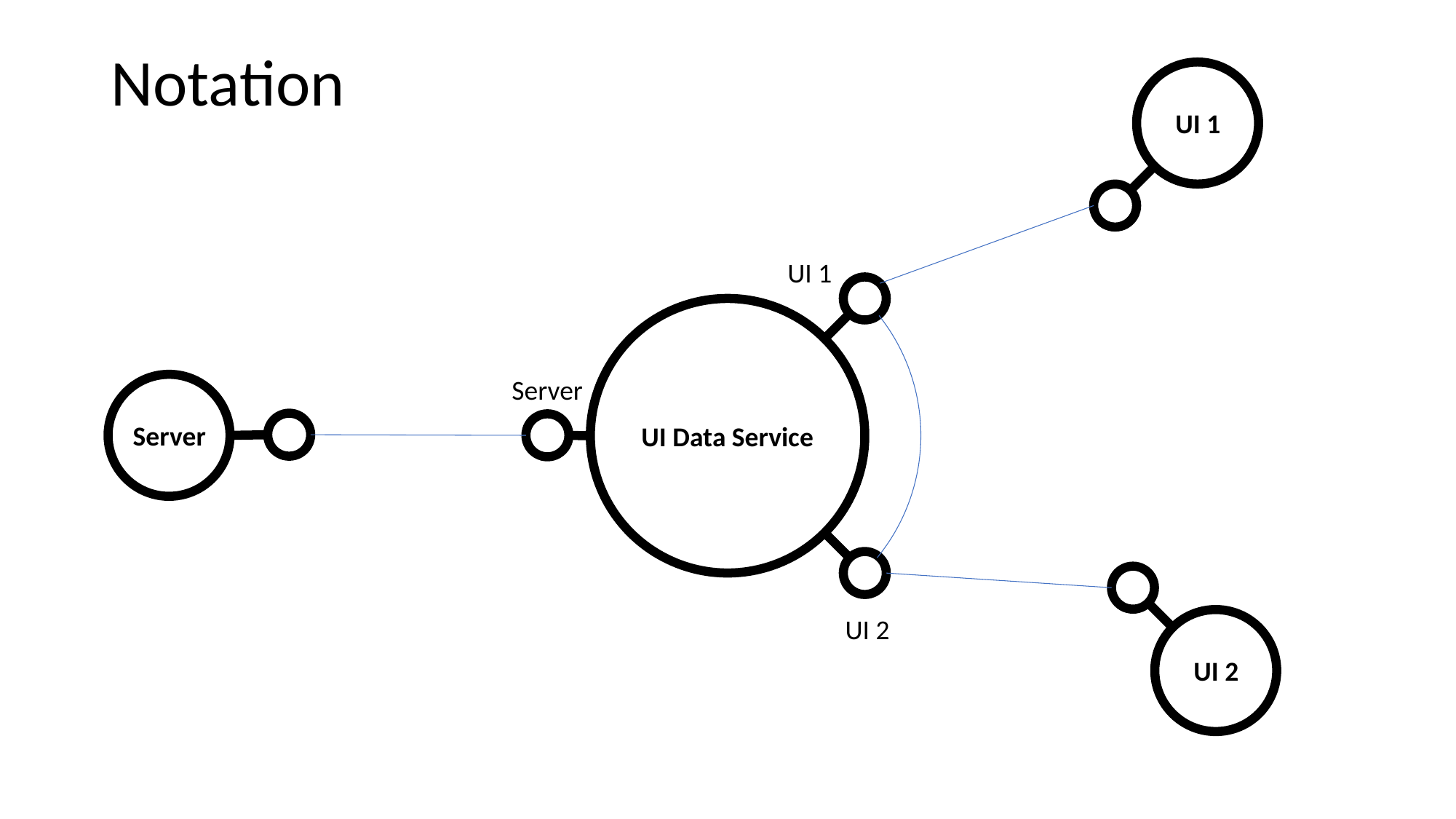

# Notation

UI 1

UI 1

Server

Server
UI Data Service

UI 2

UI 2